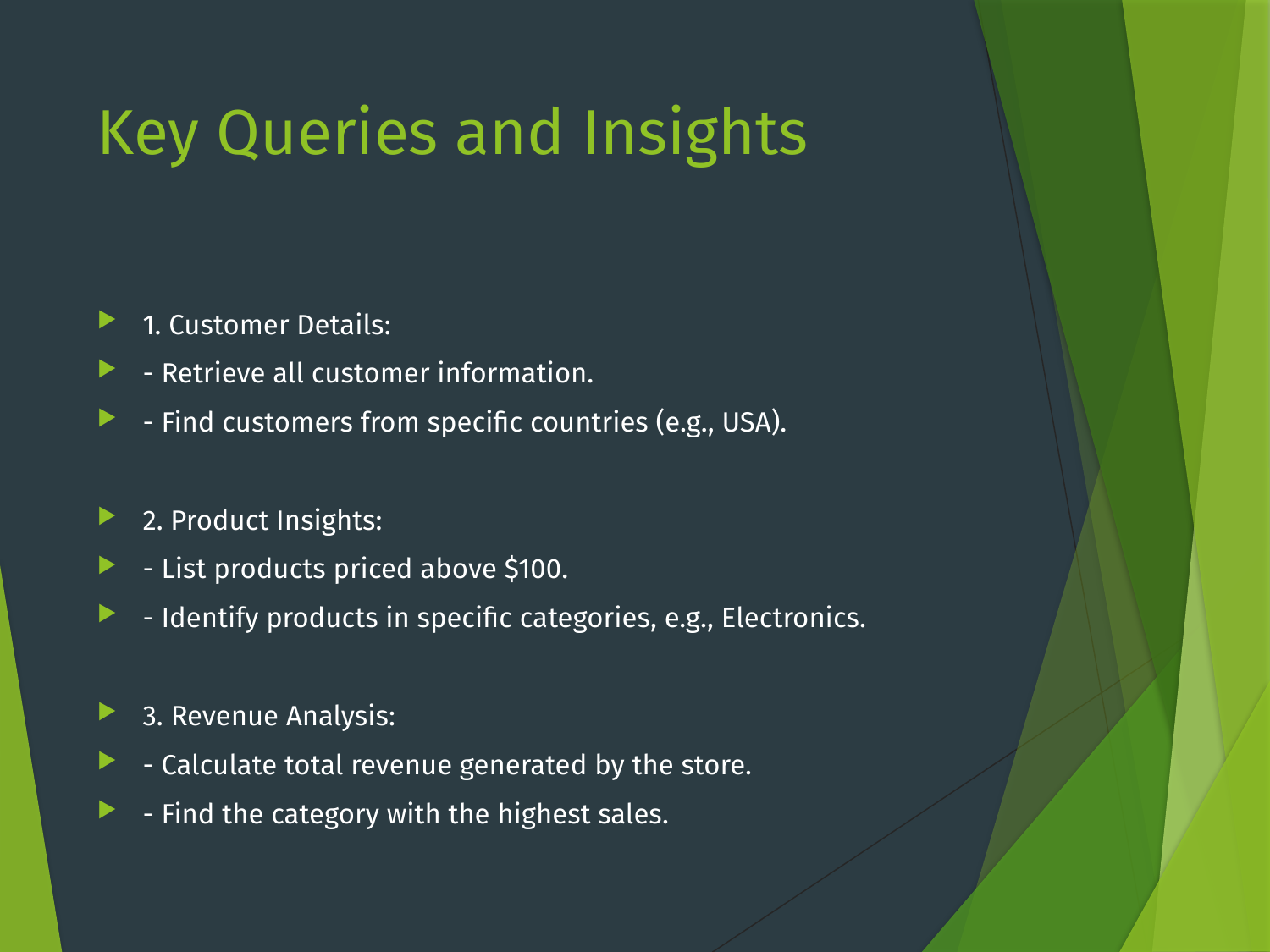

# Key Queries and Insights
1. Customer Details:
- Retrieve all customer information.
- Find customers from specific countries (e.g., USA).

2. Product Insights:
- List products priced above $100.
- Identify products in specific categories, e.g., Electronics.

3. Revenue Analysis:
- Calculate total revenue generated by the store.
- Find the category with the highest sales.